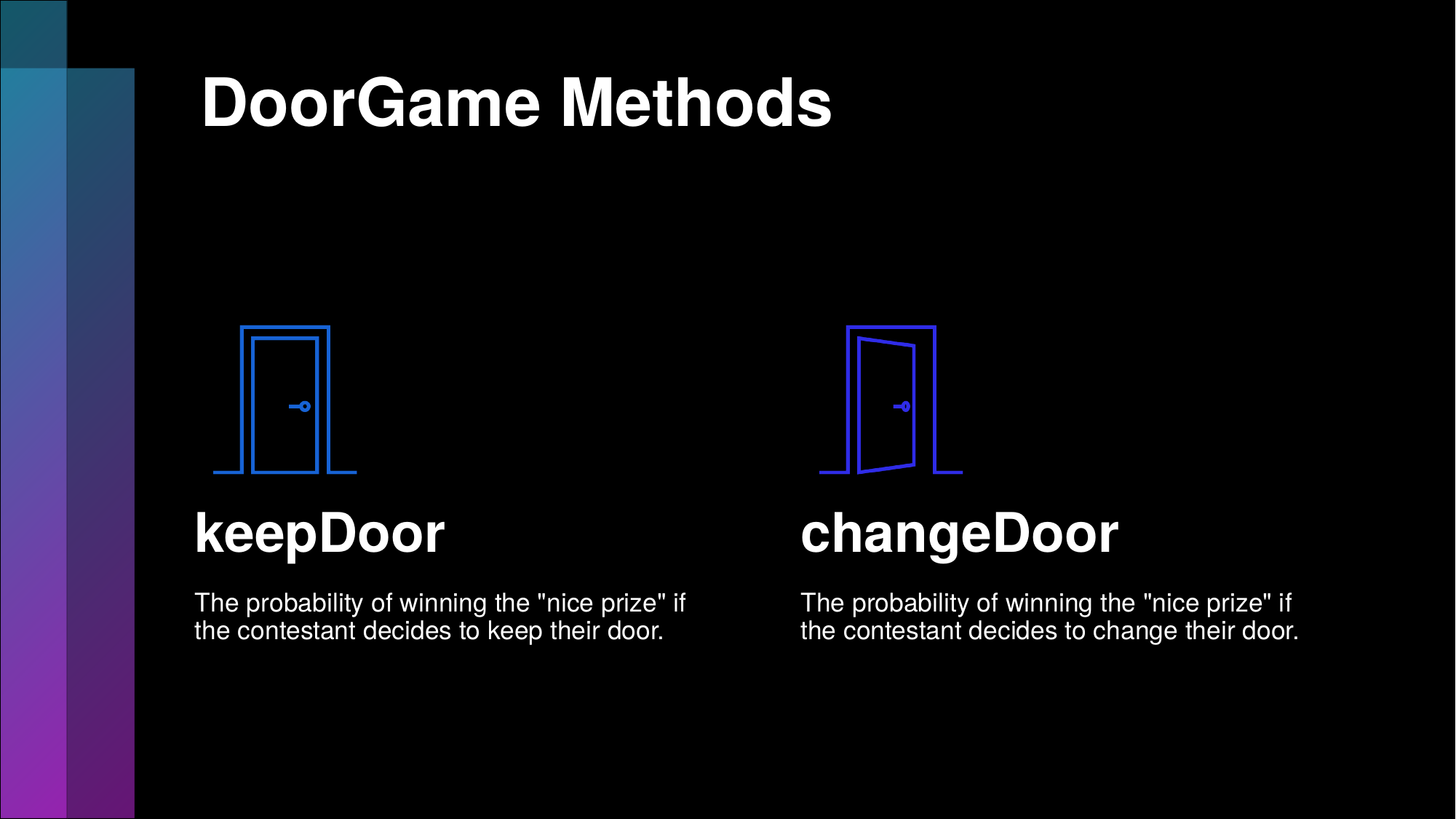

# DoorGame Methods

keepDoor
The probability of winning the "nice prize" if the contestant decides to keep their door.
changeDoor
The probability of winning the "nice prize" if the contestant decides to change their door.